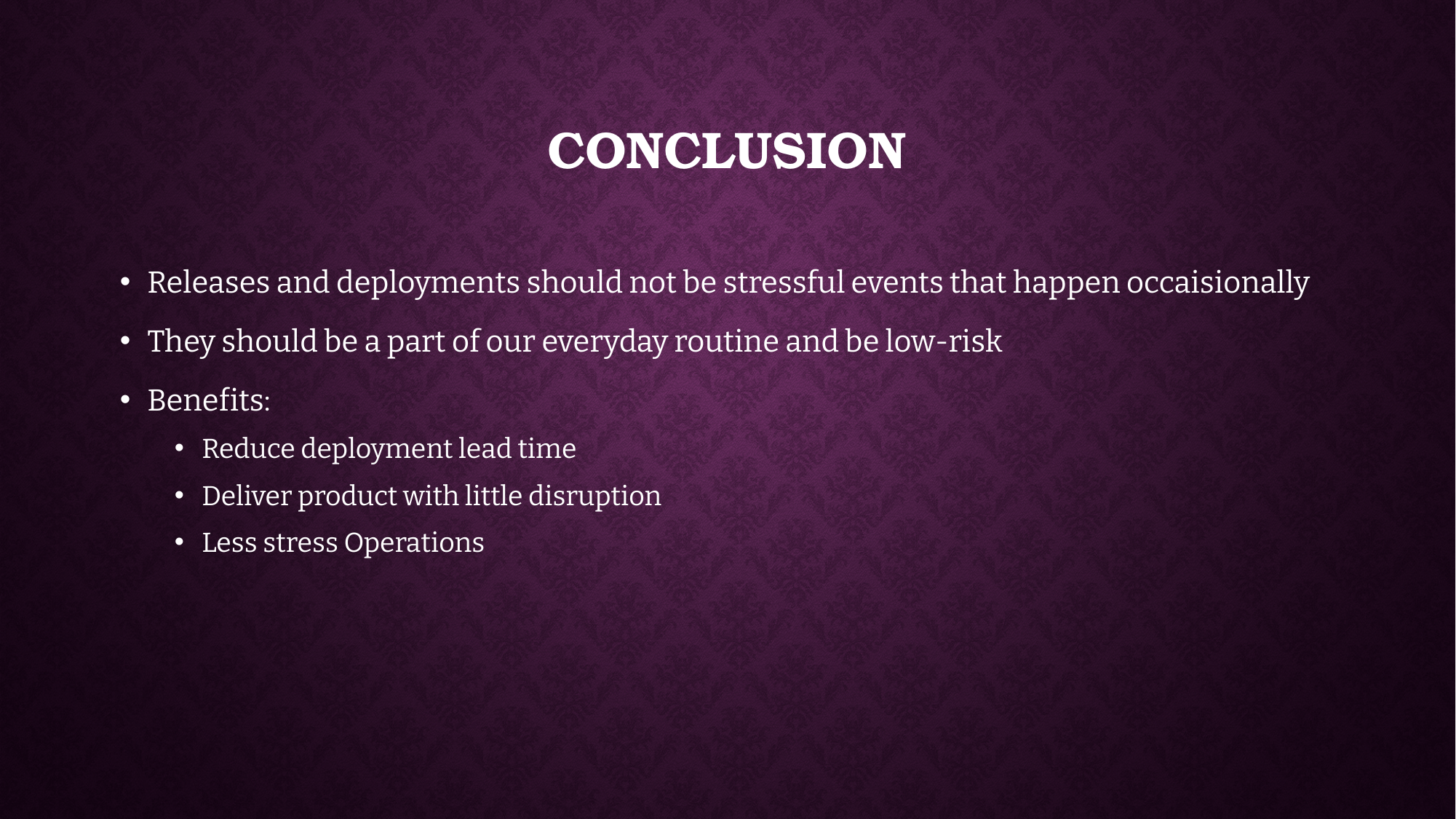

# Conclusion
Releases and deployments should not be stressful events that happen occaisionally
They should be a part of our everyday routine and be low-risk
Benefits:
Reduce deployment lead time
Deliver product with little disruption
Less stress Operations